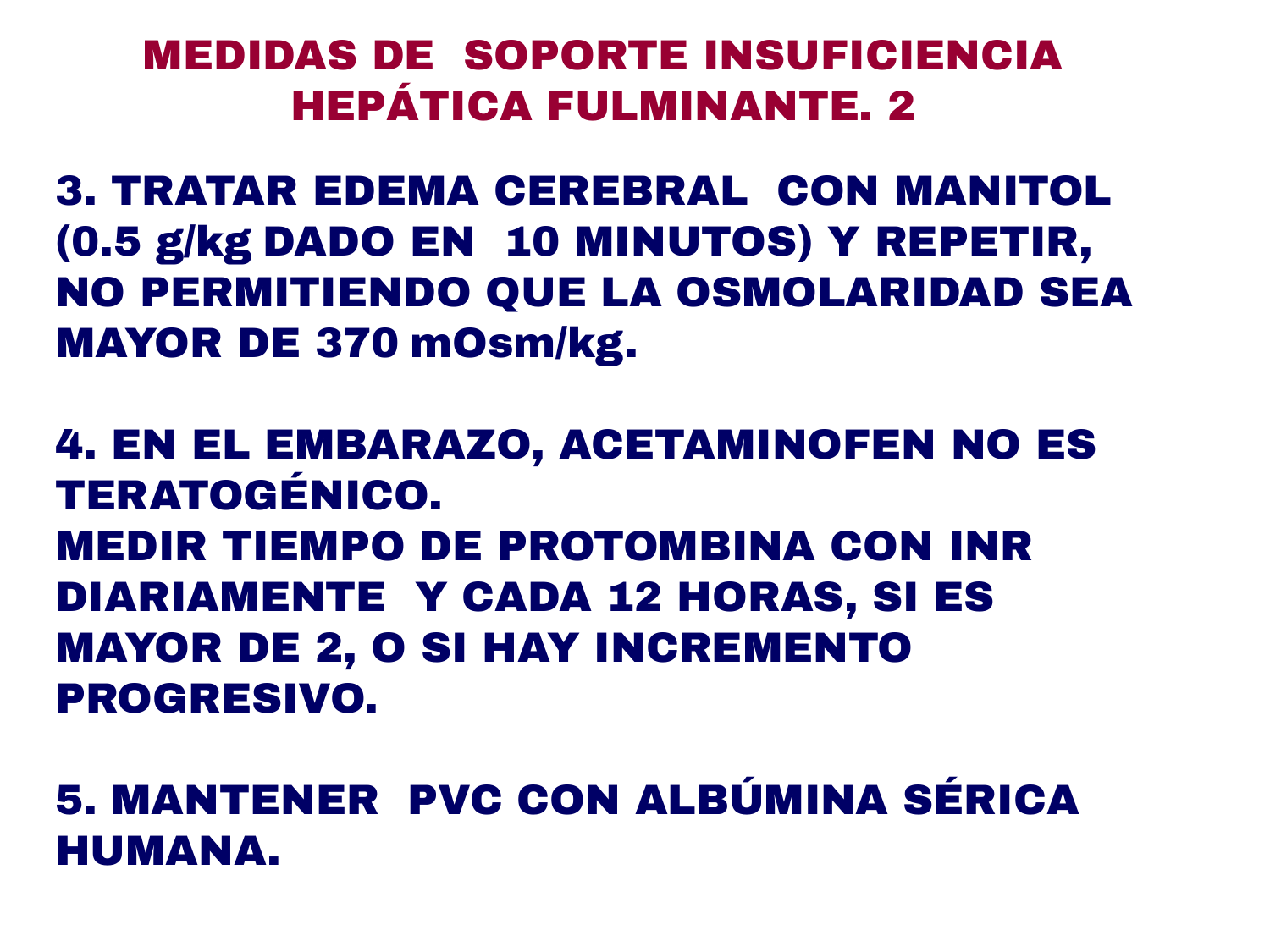

MEDIDAS DE  SOPORTE INSUFICIENCIA HEPÁTICA FULMINANTE. 2
3. TRATAR EDEMA CEREBRAL  CON MANITOL (0.5 g/kg DADO EN  10 MINUTOS) Y REPETIR, NO PERMITIENDO QUE LA OSMOLARIDAD SEA MAYOR DE 370 mOsm/kg.
4. EN EL EMBARAZO, ACETAMINOFEN NO ES TERATOGÉNICO.
MEDIR TIEMPO DE PROTOMBINA CON INR DIARIAMENTE  Y CADA 12 HORAS, SI ES MAYOR DE 2, O SI HAY INCREMENTO PROGRESIVO.
5. MANTENER  PVC CON ALBÚMINA SÉRICA HUMANA.